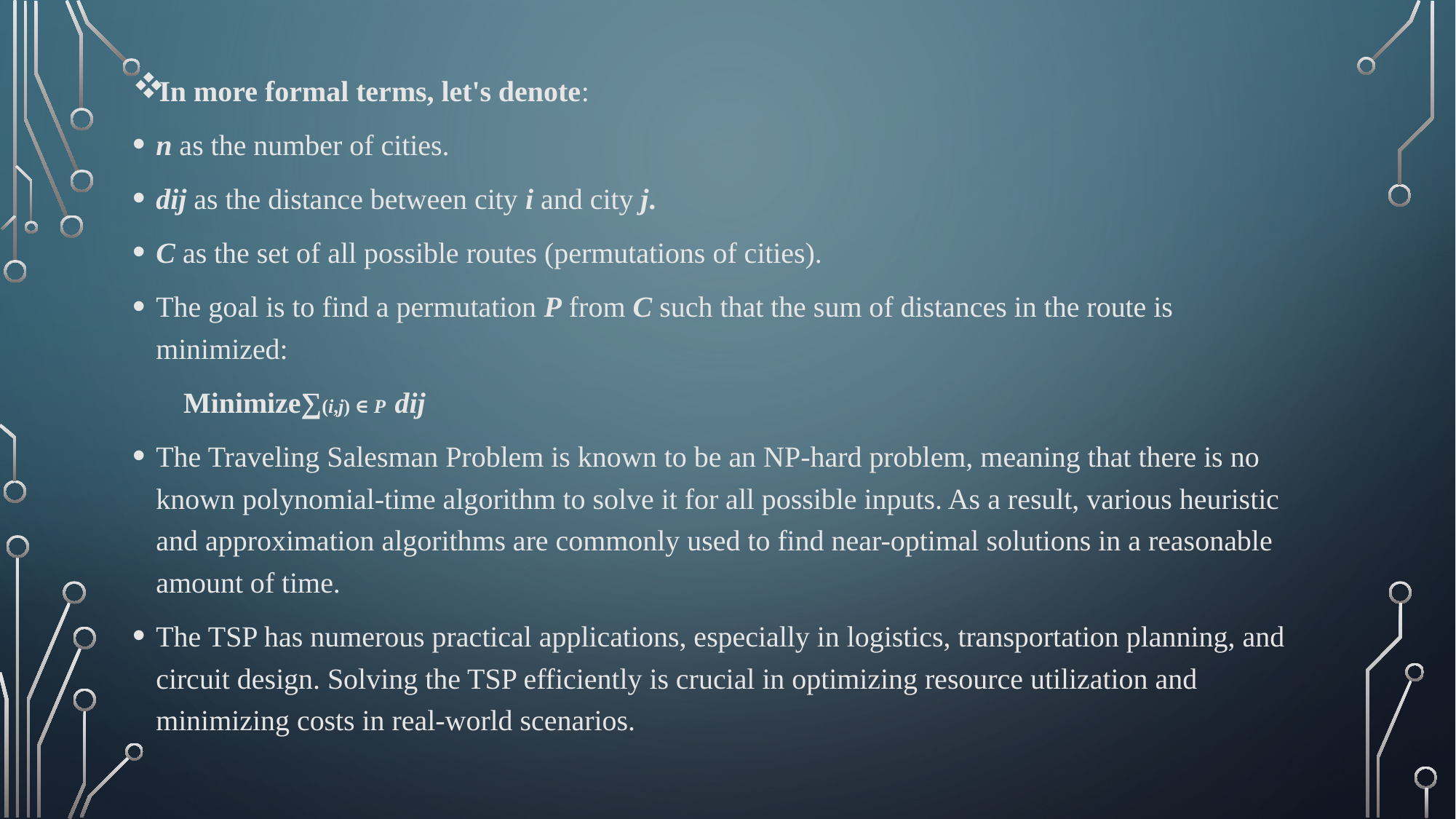

In more formal terms, let's denote:
n as the number of cities.
dij​ as the distance between city i and city j.
C as the set of all possible routes (permutations of cities).
The goal is to find a permutation P from C such that the sum of distances in the route is minimized:
       Minimize∑(i,j) ∈ P  ​dij​
The Traveling Salesman Problem is known to be an NP-hard problem, meaning that there is no known polynomial-time algorithm to solve it for all possible inputs. As a result, various heuristic and approximation algorithms are commonly used to find near-optimal solutions in a reasonable amount of time.
The TSP has numerous practical applications, especially in logistics, transportation planning, and circuit design. Solving the TSP efficiently is crucial in optimizing resource utilization and minimizing costs in real-world scenarios.